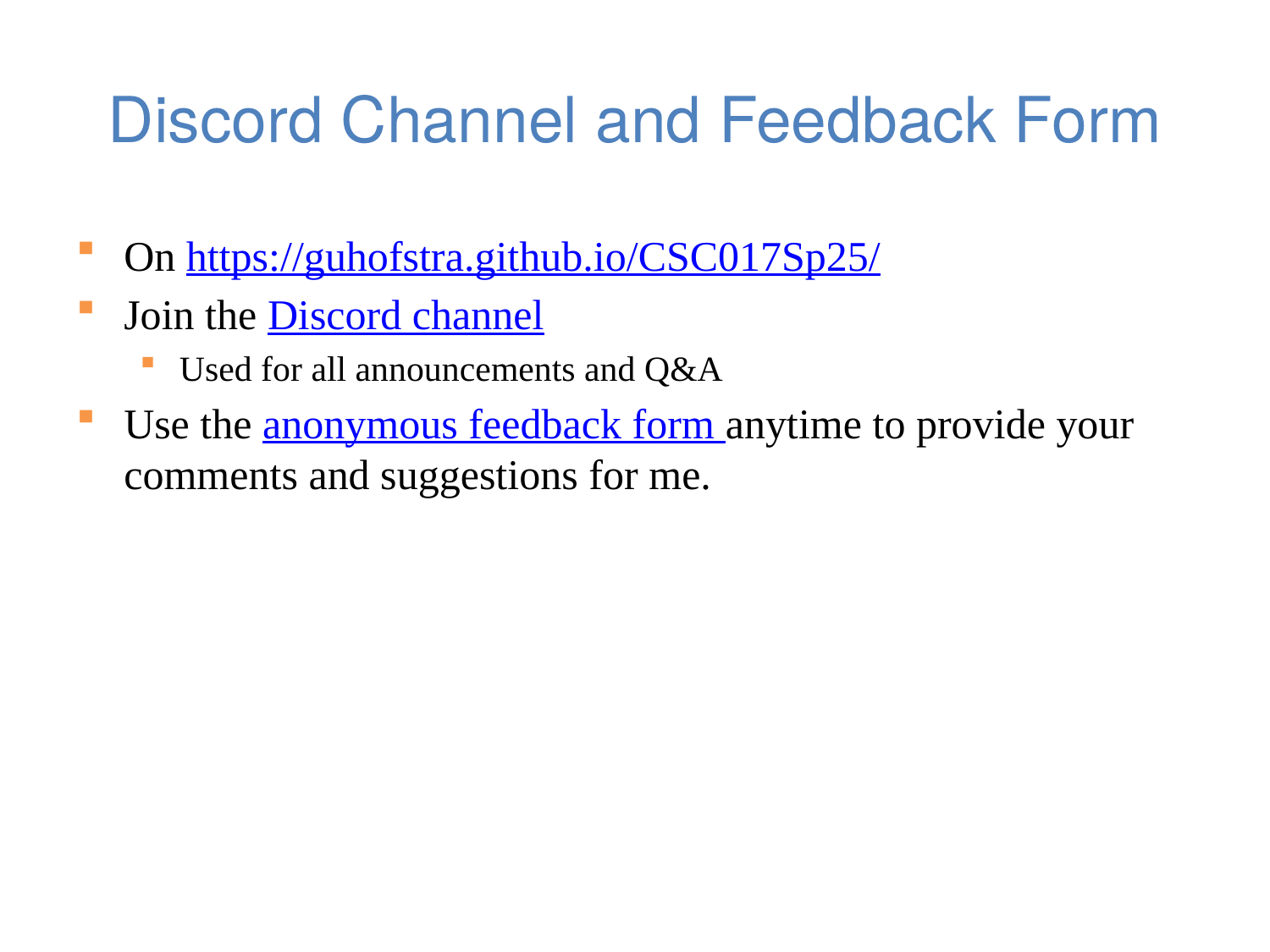

# Discord Channel and Feedback Form
On https://guhofstra.github.io/CSC017Sp25/
Join the Discord channel
Used for all announcements and Q&A
Use the anonymous feedback form anytime to provide your comments and suggestions for me.